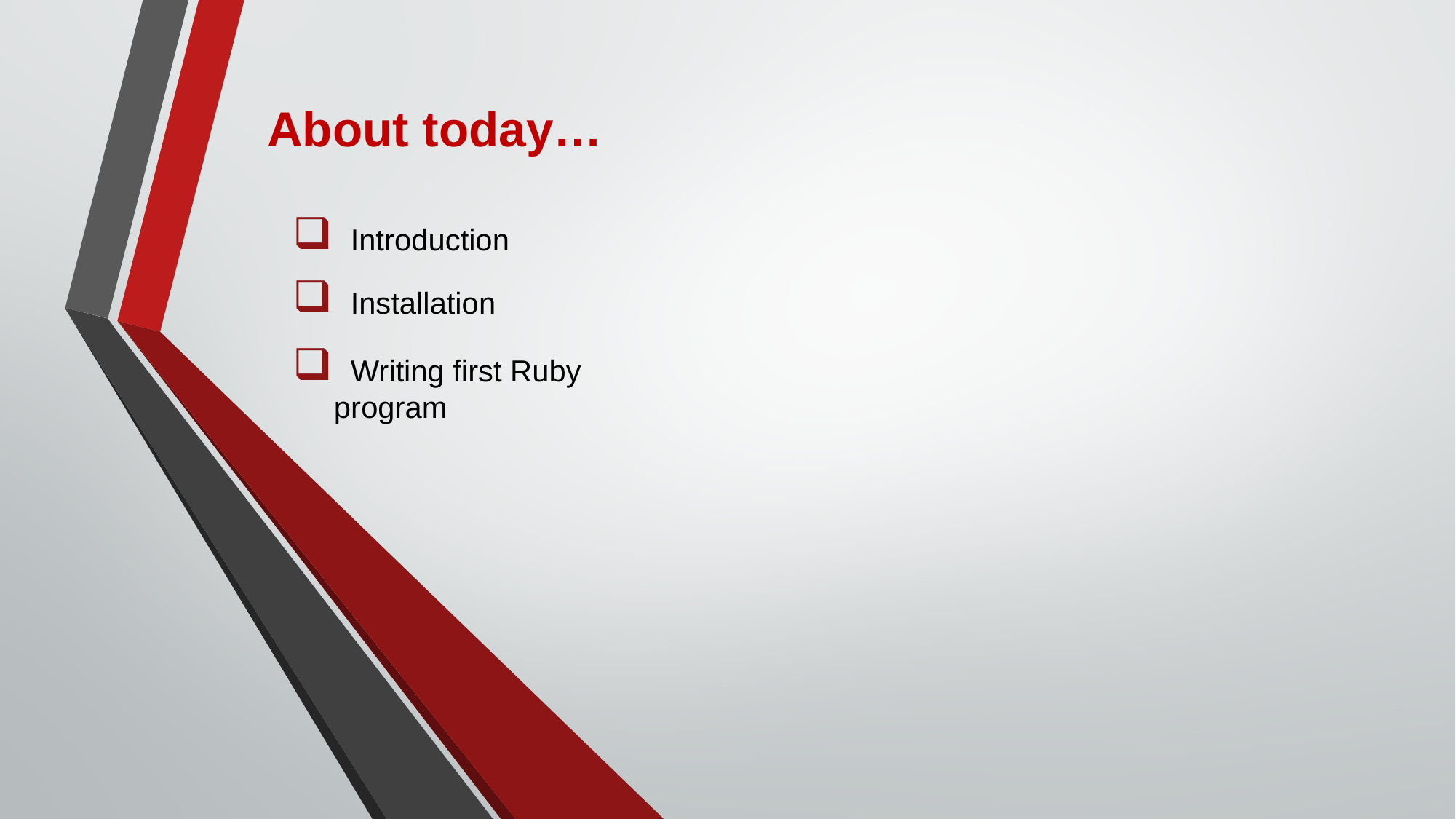

About today…
  Introduction
  Installation
  Writing first Ruby program